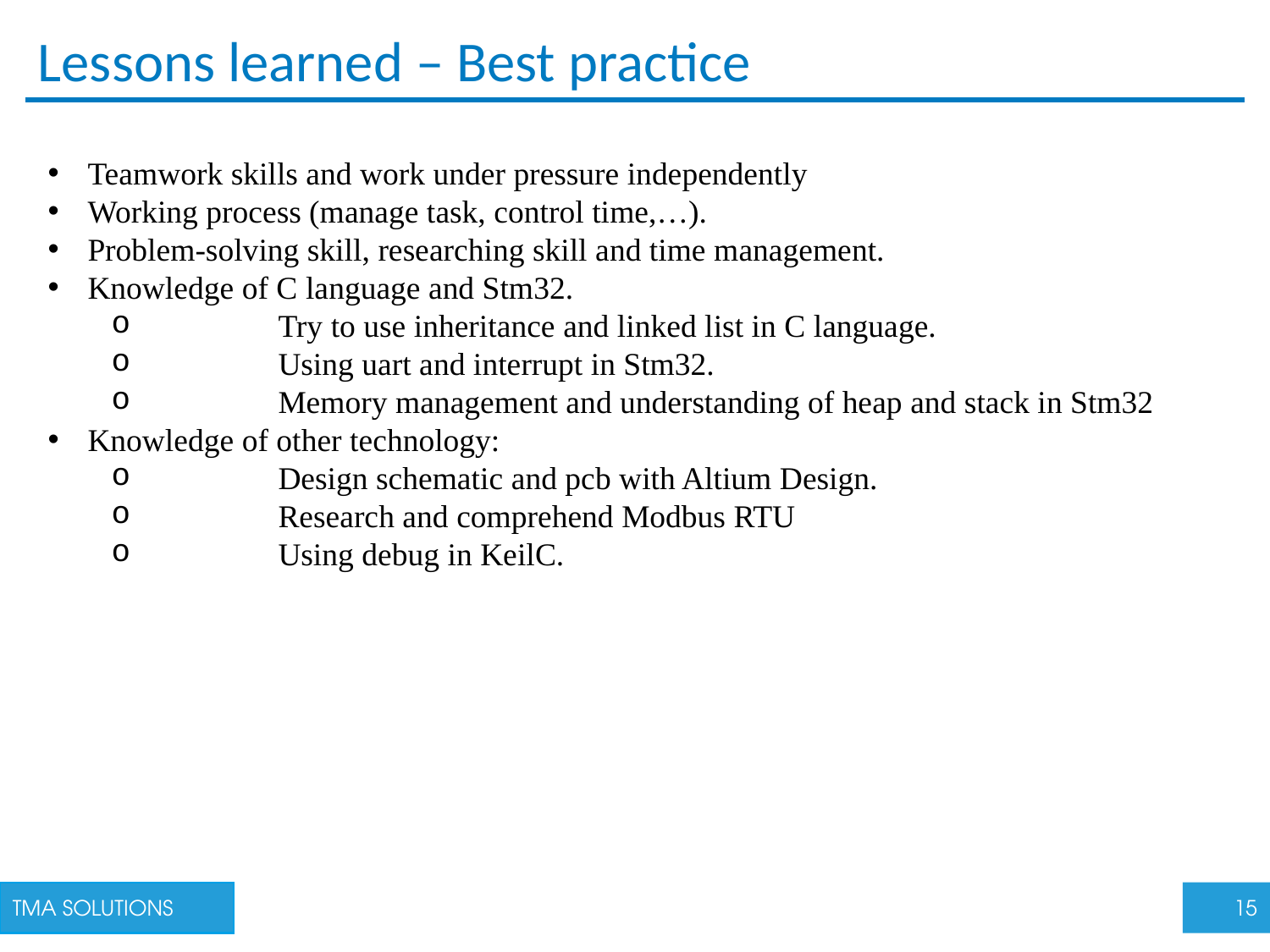

Lessons learned – Best practice
Teamwork skills and work under pressure independently
Working process (manage task, control time,…).
Problem-solving skill, researching skill and time management.
Knowledge of C language and Stm32.
	Try to use inheritance and linked list in C language.
	Using uart and interrupt in Stm32.
	Memory management and understanding of heap and stack in Stm32
Knowledge of other technology:
	Design schematic and pcb with Altium Design.
	Research and comprehend Modbus RTU
	Using debug in KeilC.

15